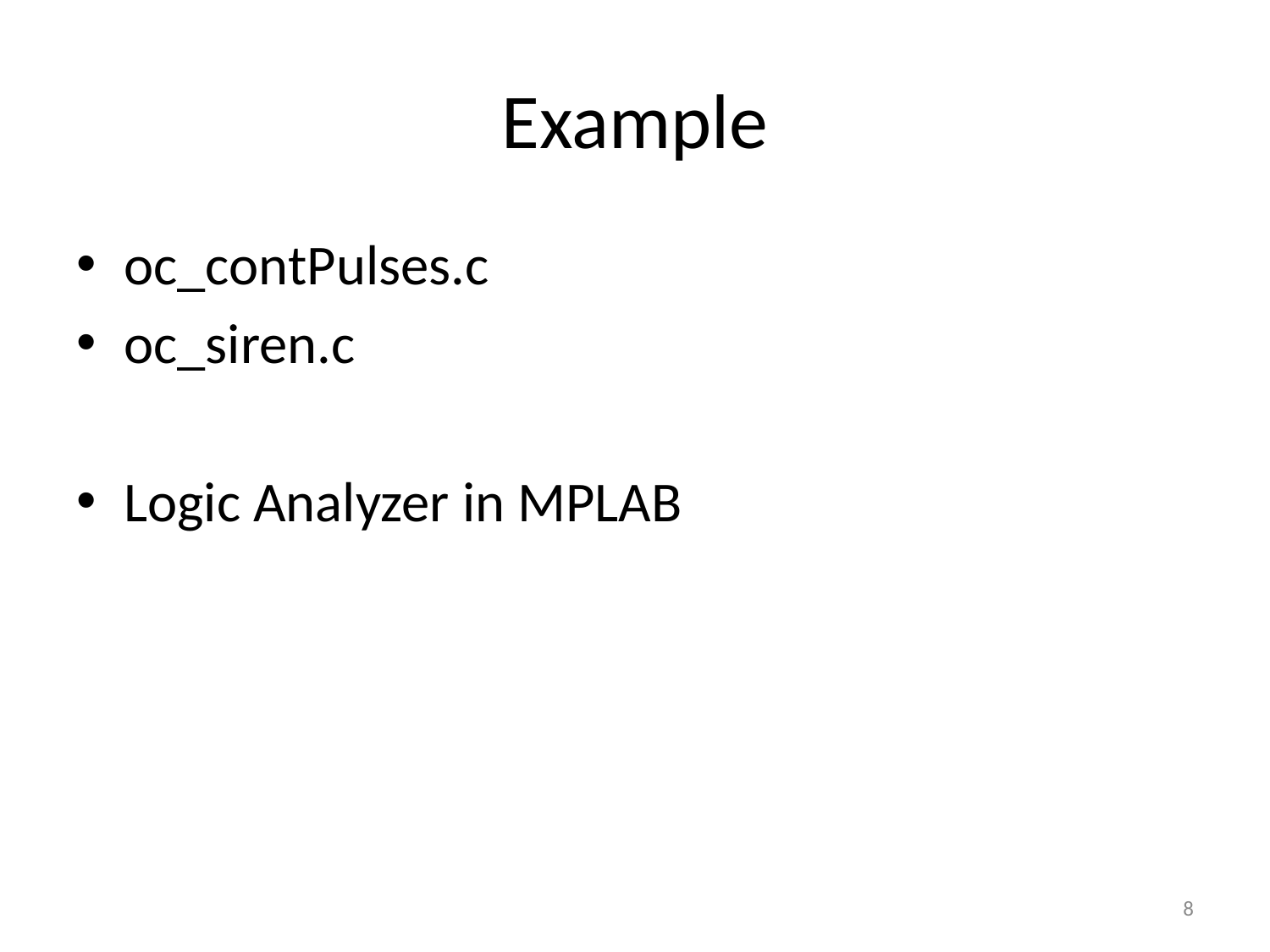

# Example
oc_contPulses.c
oc_siren.c

Logic Analyzer in MPLAB
8